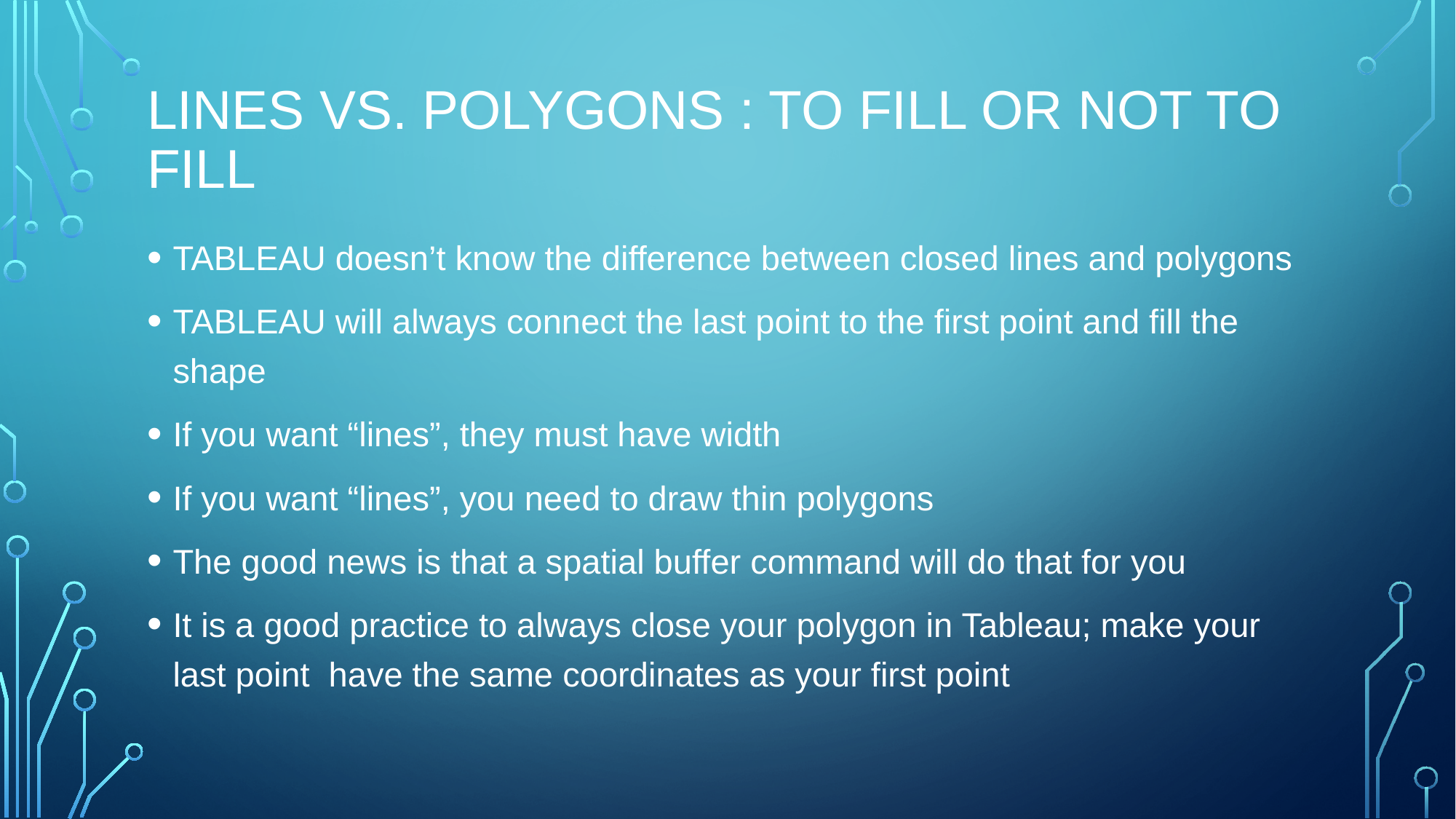

# Lines vs. polygons : to fill or not to fill
TABLEAU doesn’t know the difference between closed lines and polygons
TABLEAU will always connect the last point to the first point and fill the shape
If you want “lines”, they must have width
If you want “lines”, you need to draw thin polygons
The good news is that a spatial buffer command will do that for you
It is a good practice to always close your polygon in Tableau; make your last point  have the same coordinates as your first point